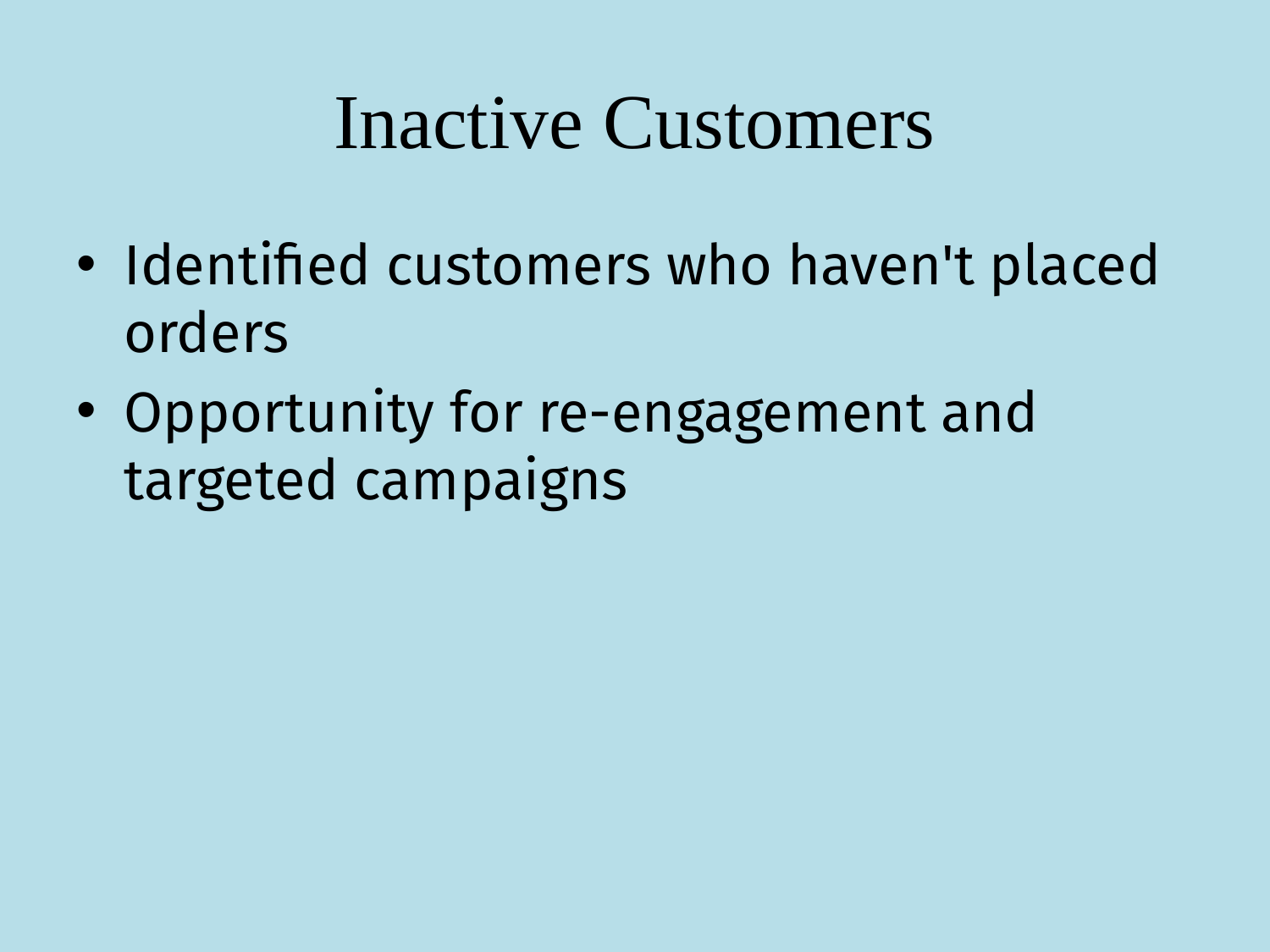

# Inactive Customers
Identified customers who haven't placed orders
Opportunity for re-engagement and targeted campaigns